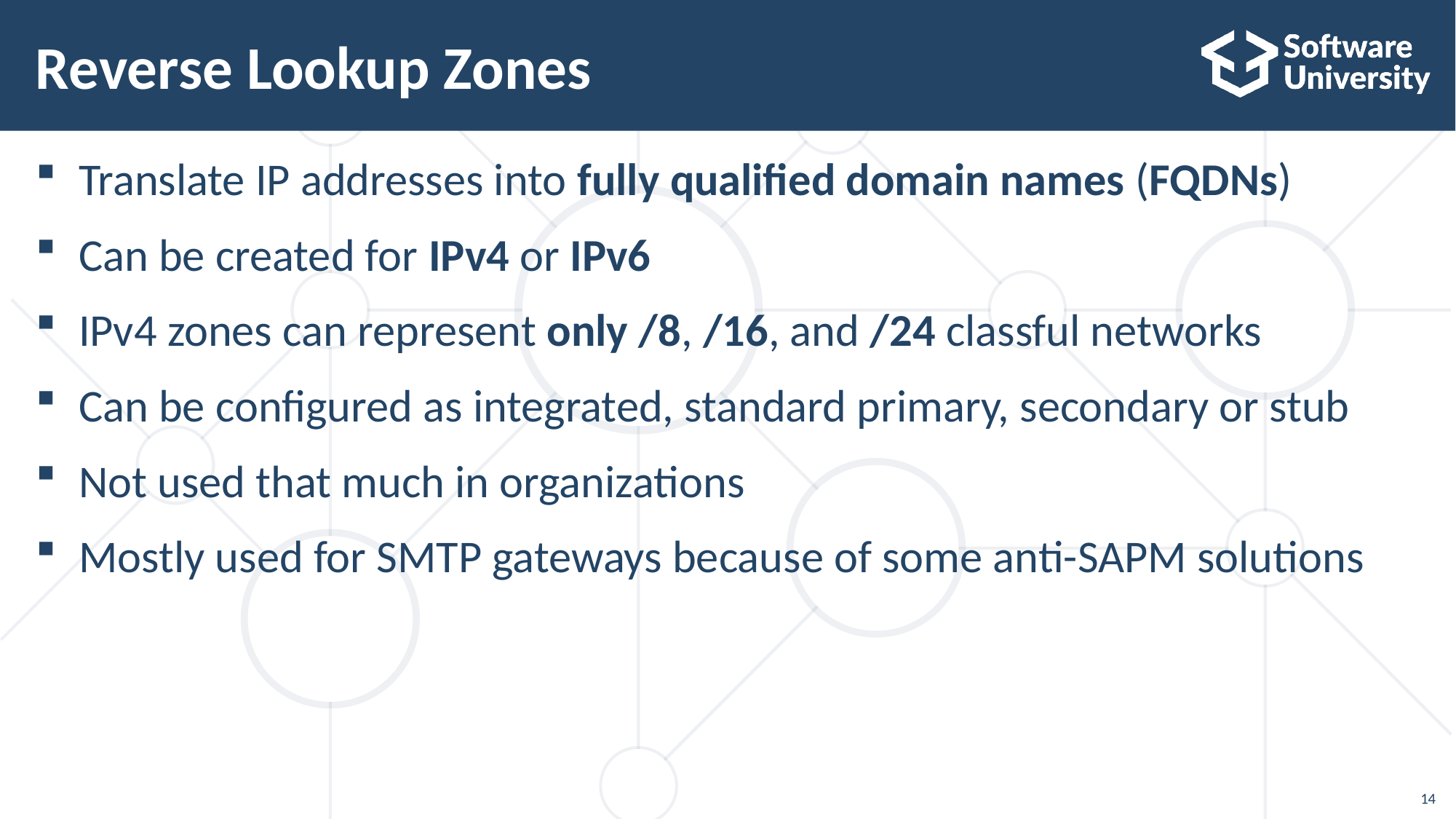

# Reverse Lookup Zones
Translate IP addresses into fully qualified domain names (FQDNs)
Can be created for IPv4 or IPv6
IPv4 zones can represent only /8, /16, and /24 classful networks
Can be configured as integrated, standard primary, secondary or stub
Not used that much in organizations
Mostly used for SMTP gateways because of some anti-SAPM solutions
14